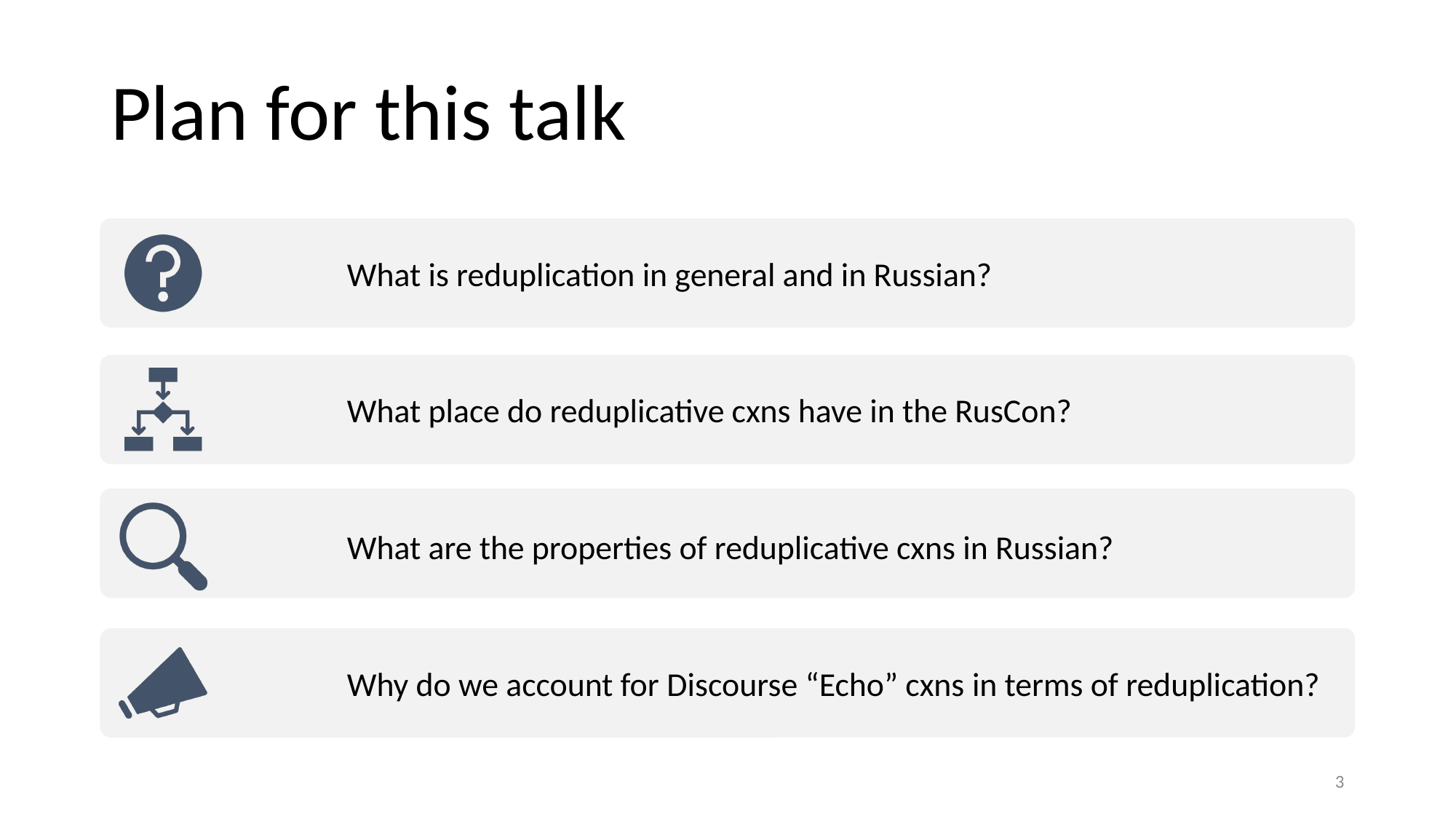

Plan for this talk
	What is reduplication in general and in Russian?
	What place do reduplicative cxns have in the RusCon?
	What are the properties of reduplicative cxns in Russian?
	Why do we account for Discourse “Echo” cxns in terms of reduplication?
3